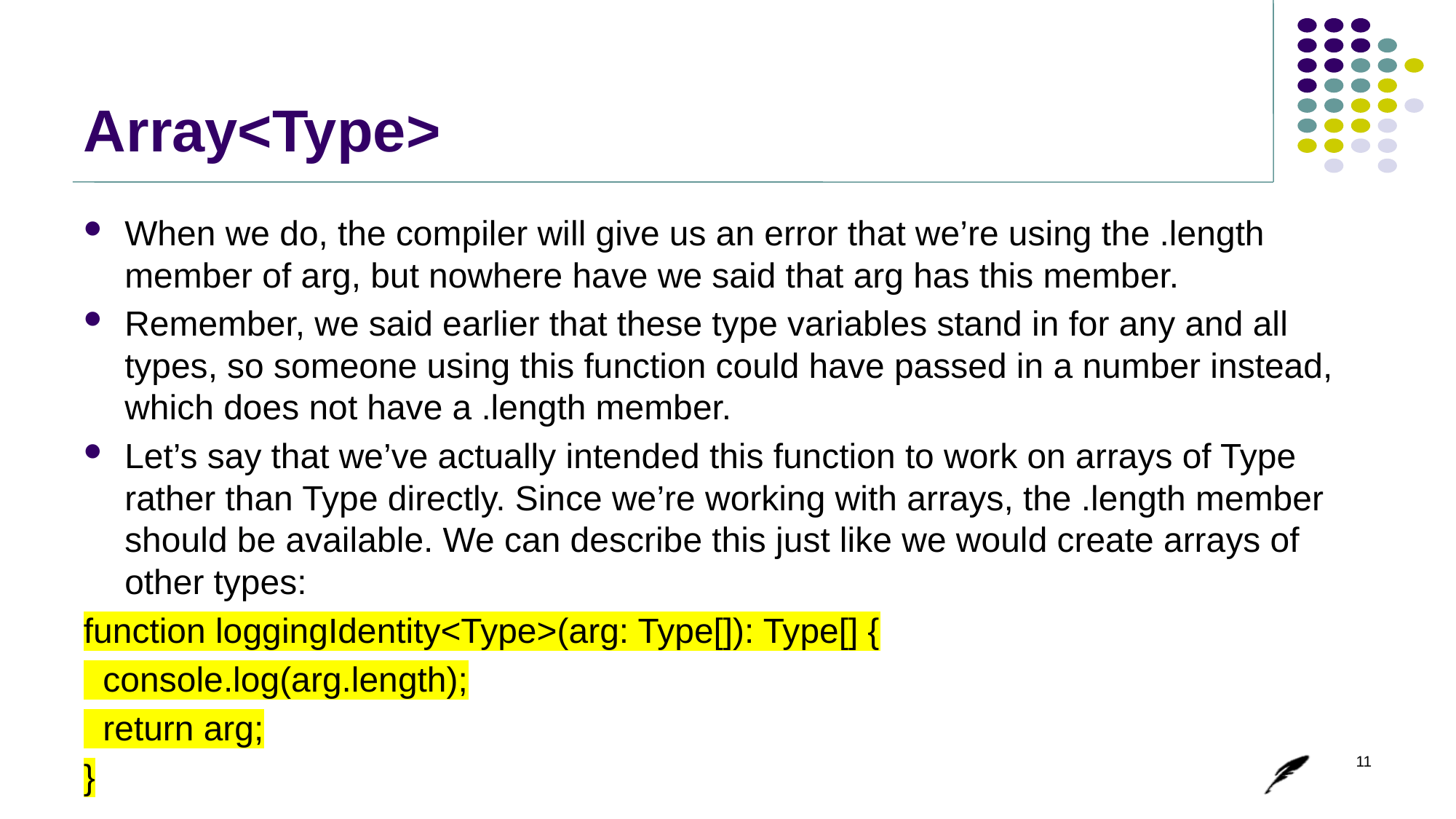

# Array<Type>
When we do, the compiler will give us an error that we’re using the .length member of arg, but nowhere have we said that arg has this member.
Remember, we said earlier that these type variables stand in for any and all types, so someone using this function could have passed in a number instead, which does not have a .length member.
Let’s say that we’ve actually intended this function to work on arrays of Type rather than Type directly. Since we’re working with arrays, the .length member should be available. We can describe this just like we would create arrays of other types:
function loggingIdentity<Type>(arg: Type[]): Type[] {
  console.log(arg.length);
  return arg;
}
11